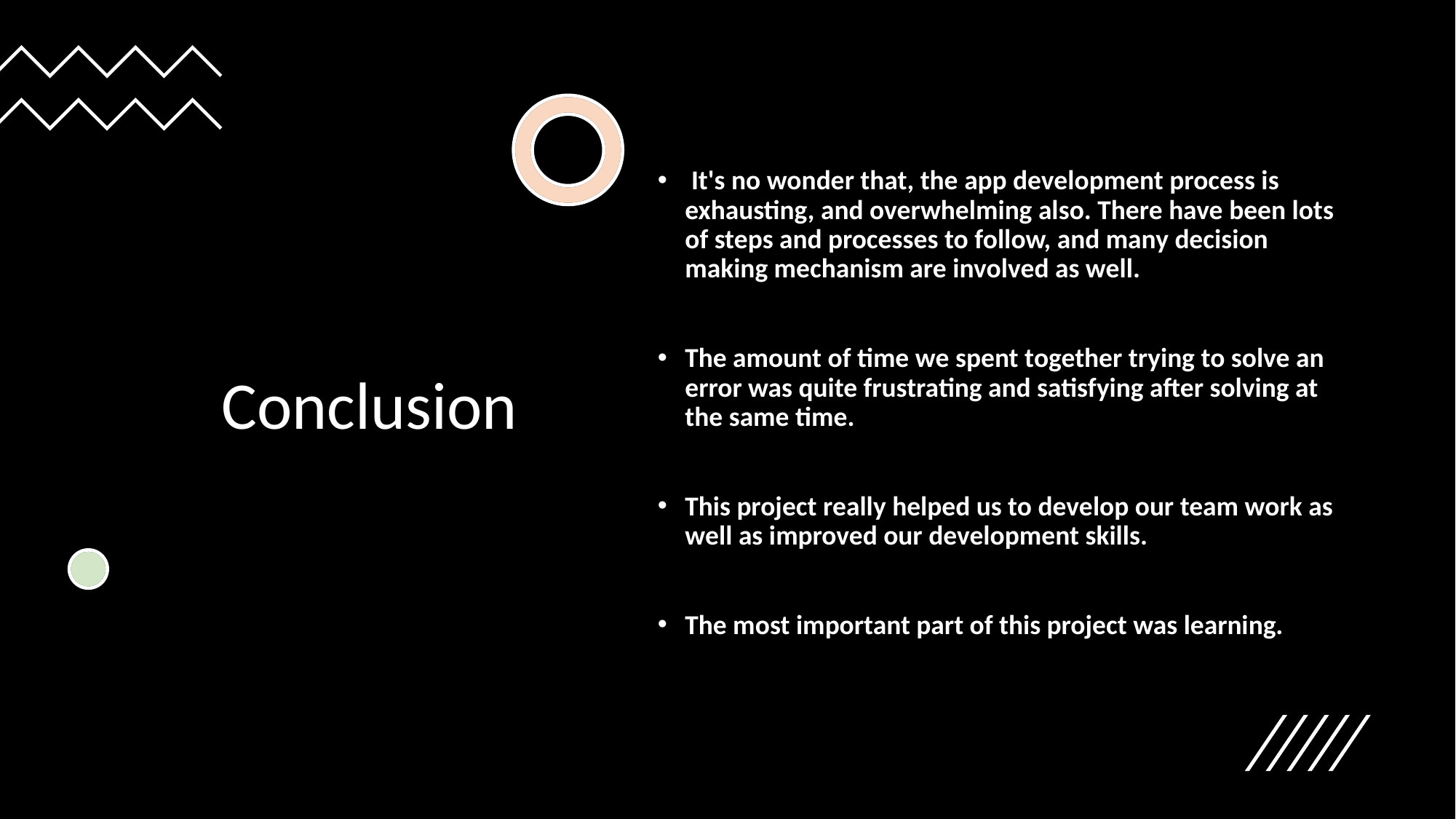

# Conclusion
 It's no wonder that, the app development process is exhausting, and overwhelming also. There have been lots of steps and processes to follow, and many decision making mechanism are involved as well.

The amount of time we spent together trying to solve an error was quite frustrating and satisfying after solving at the same time.

This project really helped us to develop our team work as well as improved our development skills.

The most important part of this project was learning.